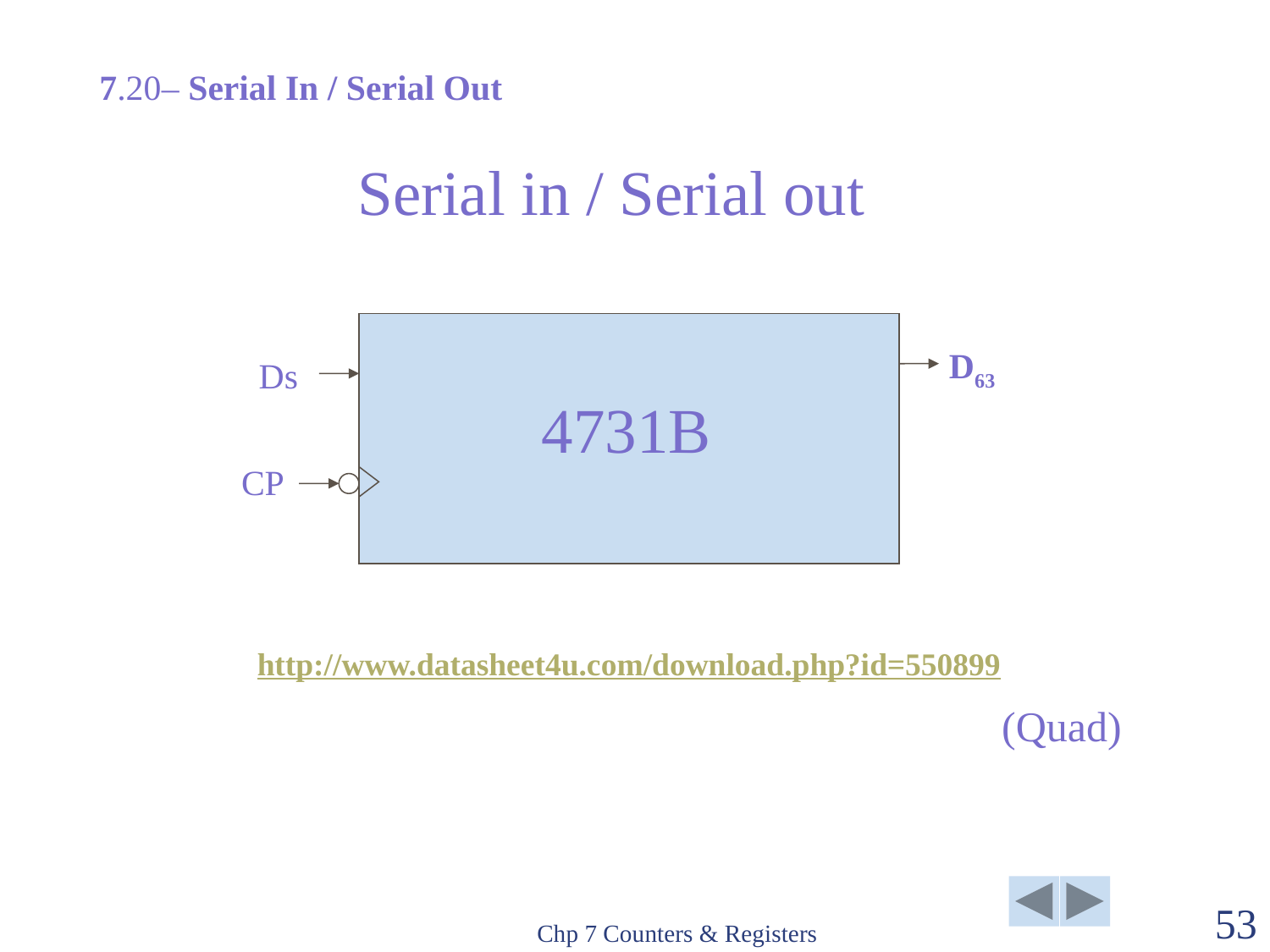

7.20– Serial In / Serial Out
Serial in / Serial out

D63
Ds

4731B
CP

http://www.datasheet4u.com/download.php?id=550899
(Quad)
Chp 7 Counters & Registers
53